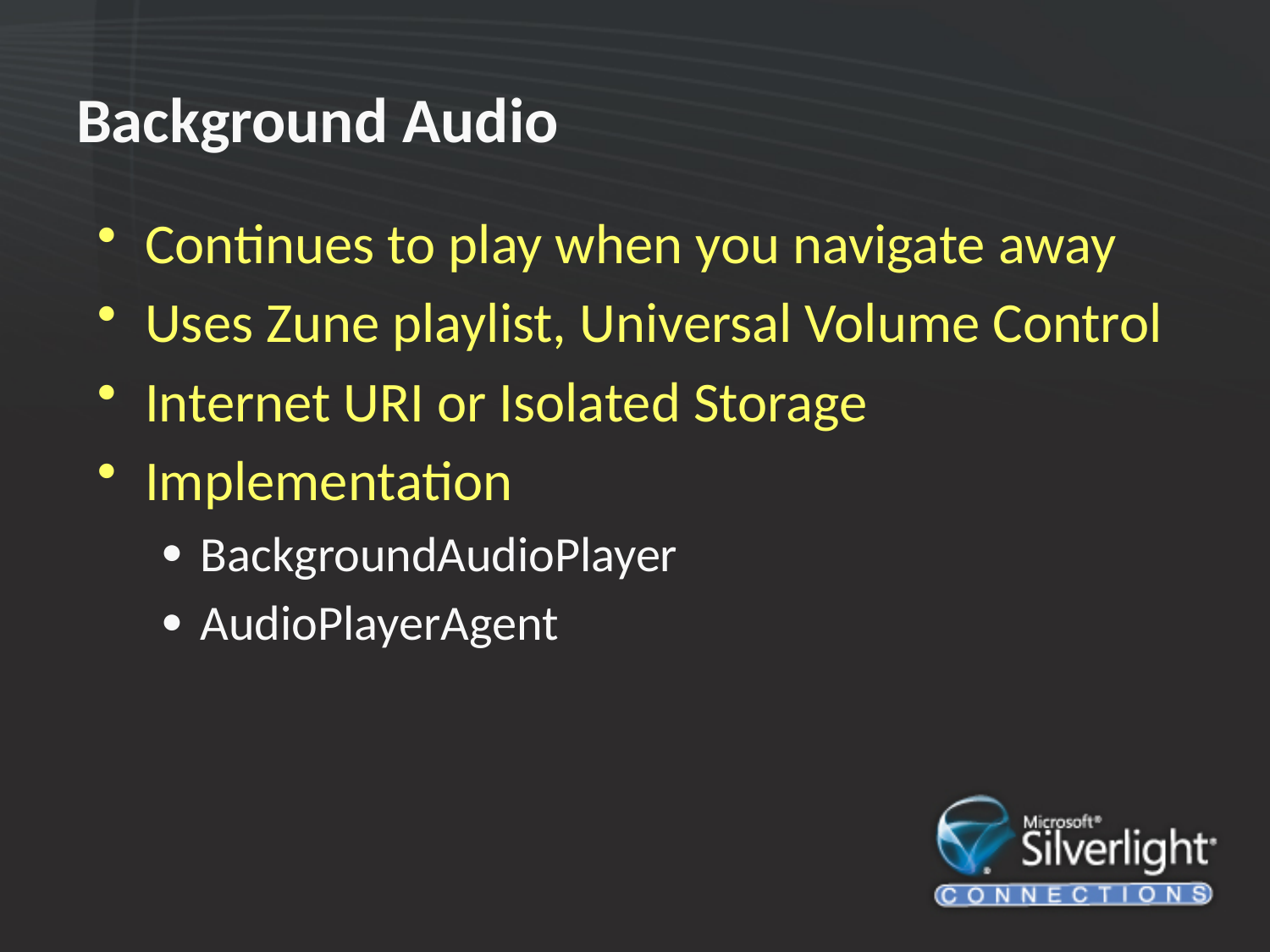

# Background Audio
Continues to play when you navigate away
Uses Zune playlist, Universal Volume Control
Internet URI or Isolated Storage
Implementation
BackgroundAudioPlayer
AudioPlayerAgent